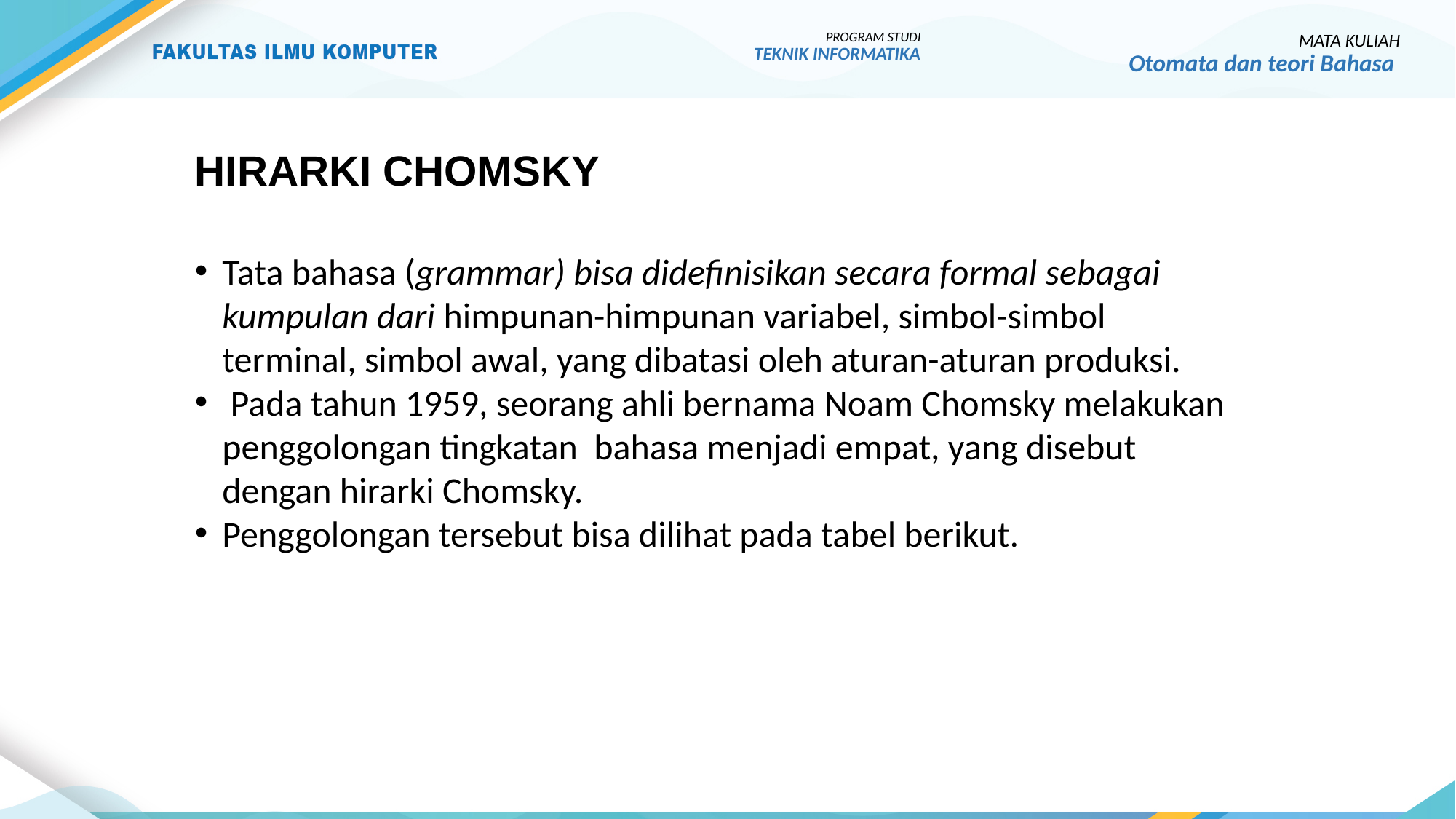

PROGRAM STUDI
TEKNIK INFORMATIKA
MATA KULIAH
Otomata dan teori Bahasa
# HIRARKI CHOMSKY
Tata bahasa (grammar) bisa didefinisikan secara formal sebagai kumpulan dari himpunan-himpunan variabel, simbol-simbol terminal, simbol awal, yang dibatasi oleh aturan-aturan produksi.
 Pada tahun 1959, seorang ahli bernama Noam Chomsky melakukan penggolongan tingkatan  bahasa menjadi empat, yang disebut dengan hirarki Chomsky.
Penggolongan tersebut bisa dilihat pada tabel berikut.